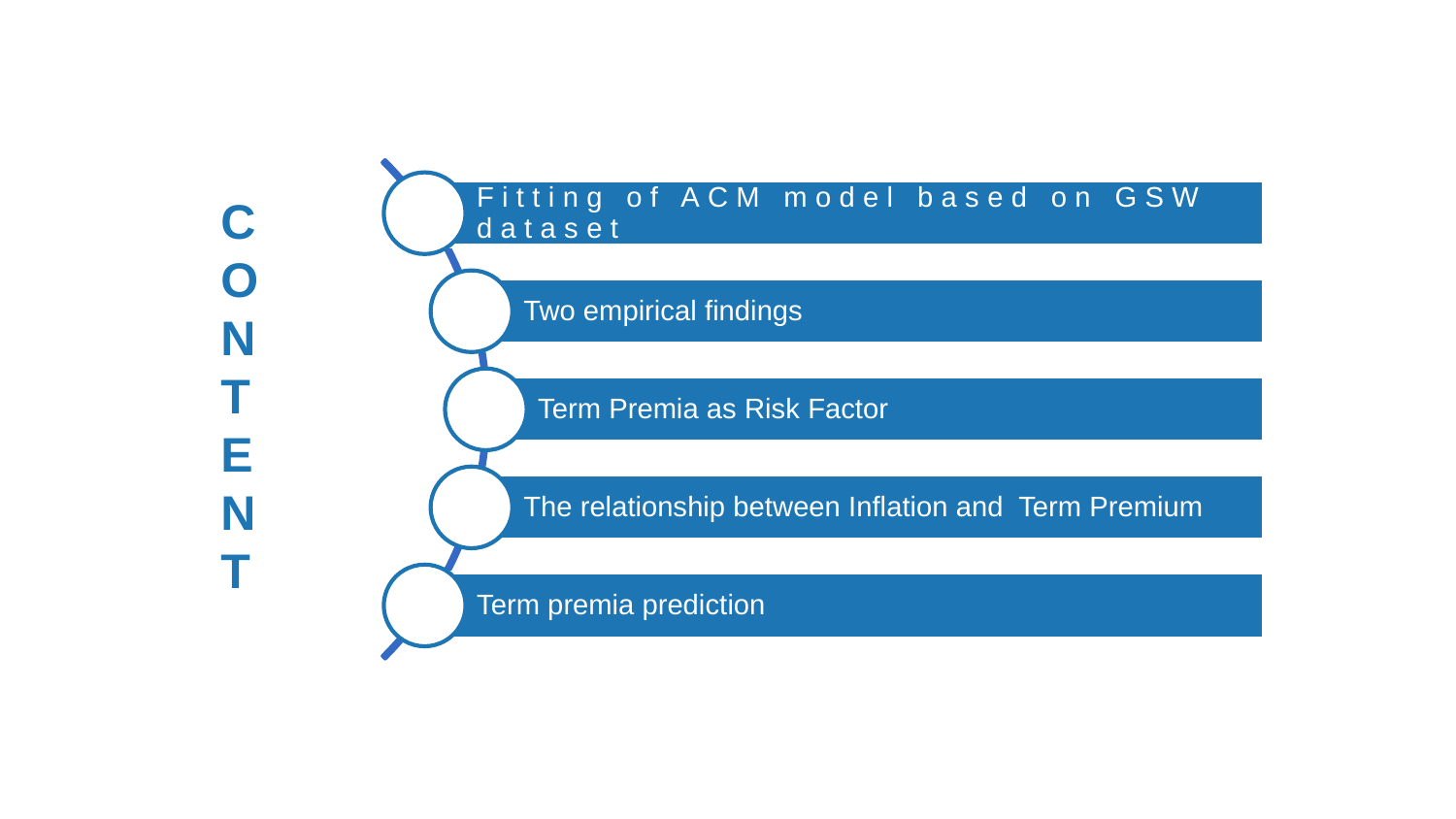

Fitting of ACM model based on GSW dataset
Two empirical findings
Term Premia as Risk Factor
The relationship between Inflation and  Term Premium
Term premia prediction
CONTENT